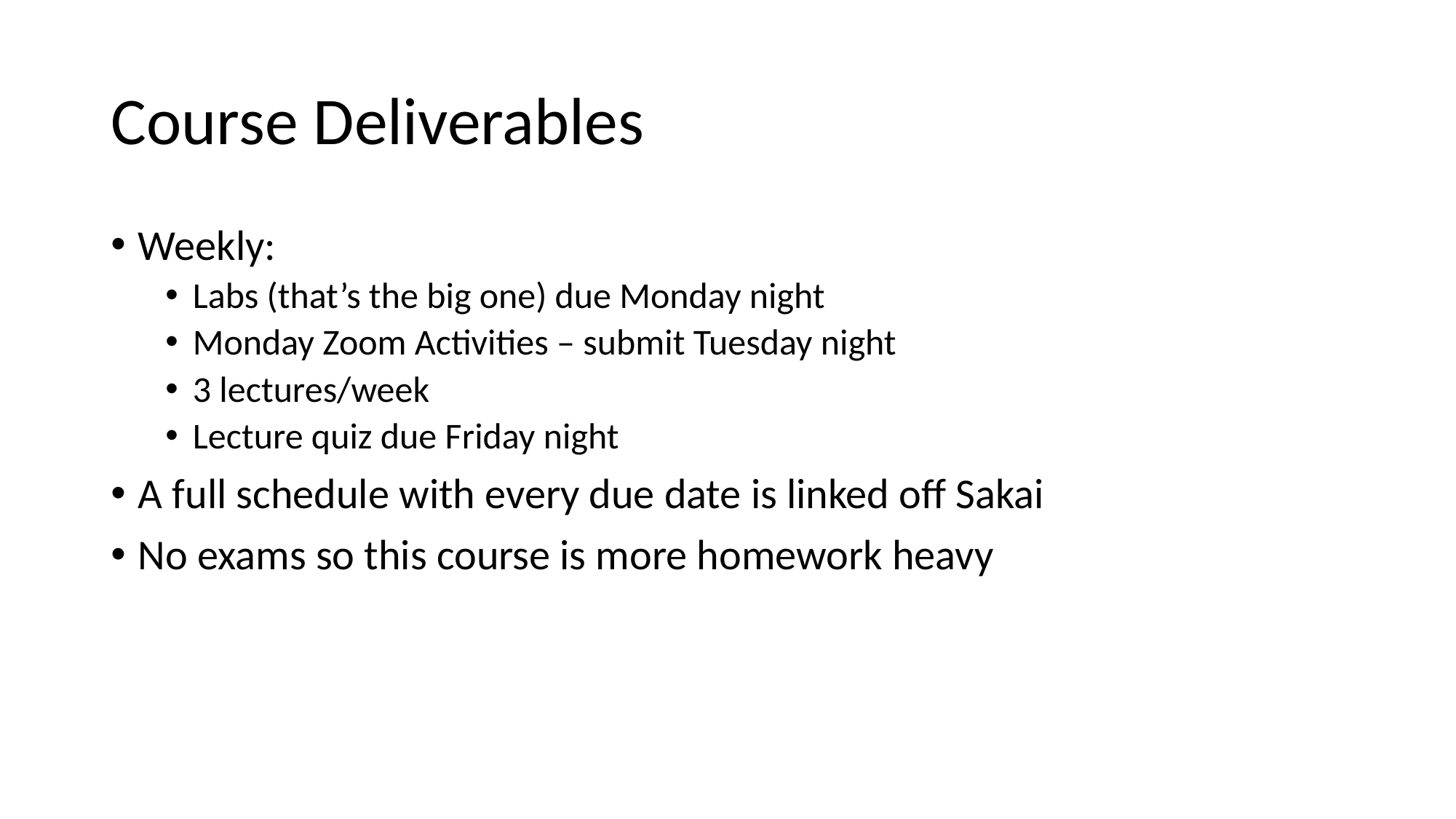

# Course Deliverables
Weekly:
Labs (that’s the big one) due Monday night
Monday Zoom Activities – submit Tuesday night
3 lectures/week
Lecture quiz due Friday night
A full schedule with every due date is linked off Sakai
No exams so this course is more homework heavy